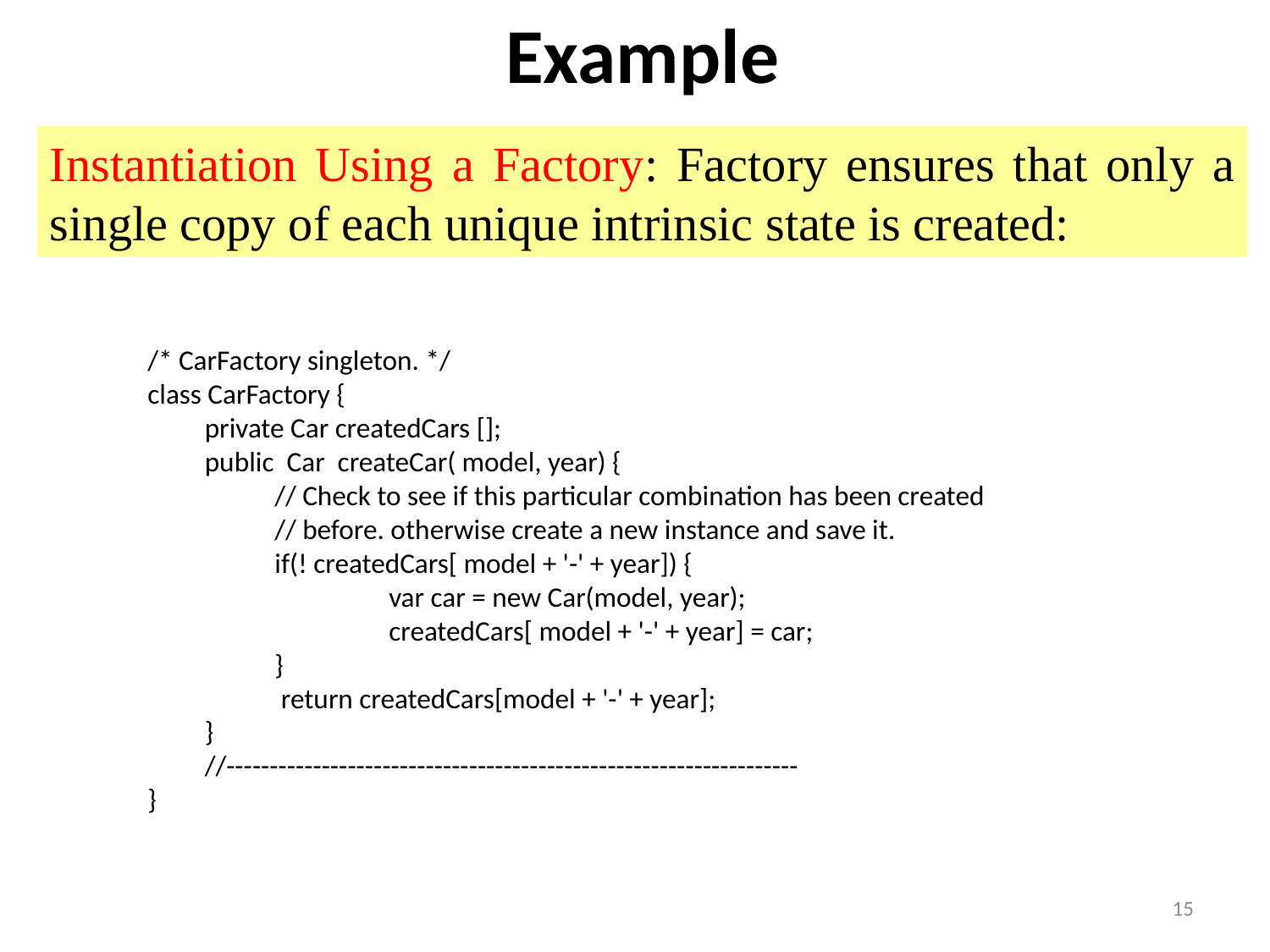

Example
Instantiation Using a Factory: Factory ensures that only a single copy of each unique intrinsic state is created:
/* CarFactory singleton. */
class CarFactory {
         private Car createdCars [];
         public  Car  createCar( model, year) {
	// Check to see if this particular combination has been created
	// before. otherwise create a new instance and save it.
	if(! createdCars[ model + '-' + year]) {
	                  var car = new Car(model, year);
	                  createdCars[ model + '-' + year] = car;
	}
	 return createdCars[model + '-' + year];
         }
         //------------------------------------------------------------------
}
15